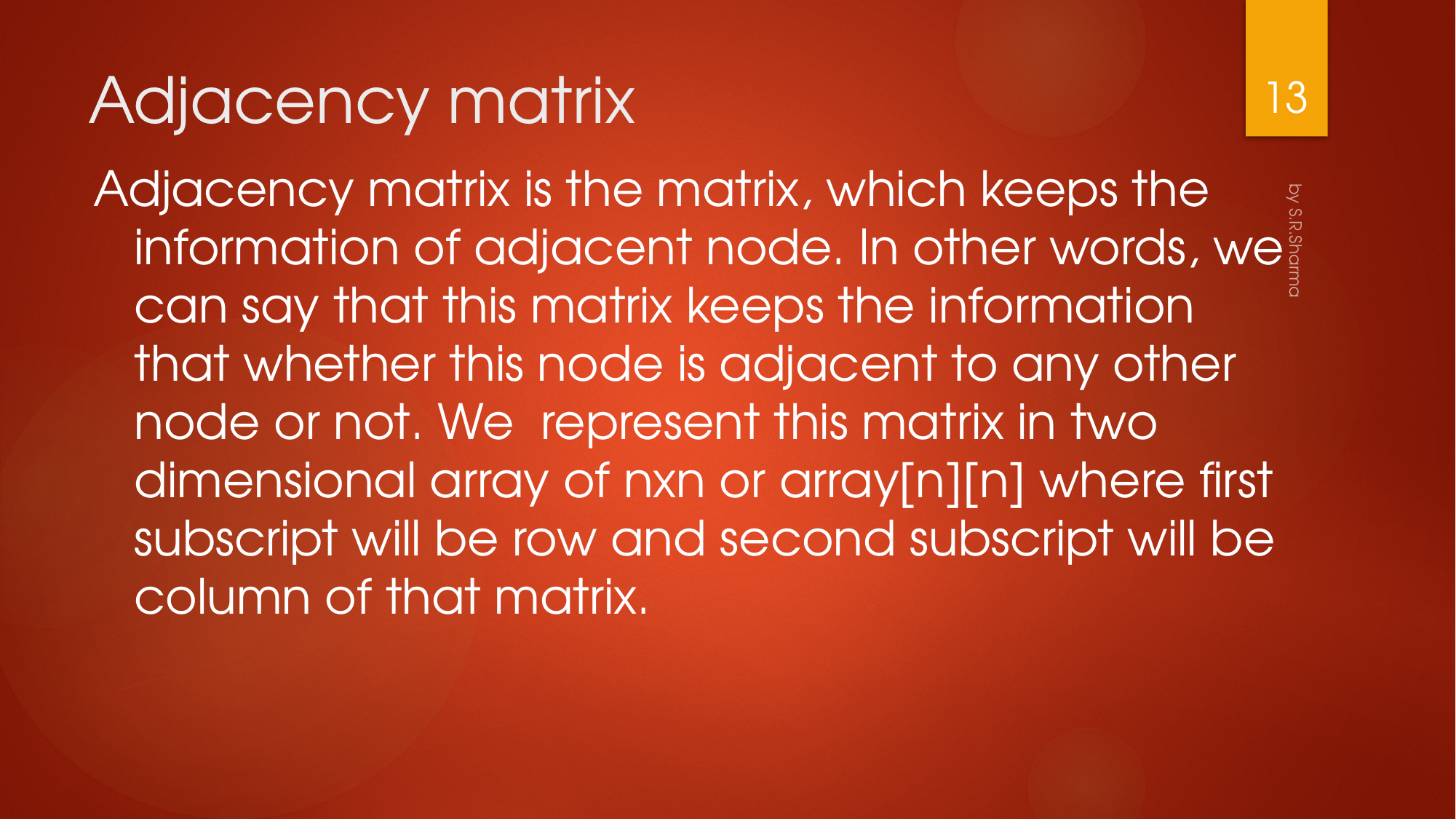

13
# Adjacency matrix
Adjacency matrix is the matrix, which keeps the information of adjacent node. In other words, we can say that this matrix keeps the information that whether this node is adjacent to any other node or not. We  represent this matrix in two dimensional array of nxn or array[n][n] where first subscript will be row and second subscript will be column of that matrix.
by S.R.Sharma